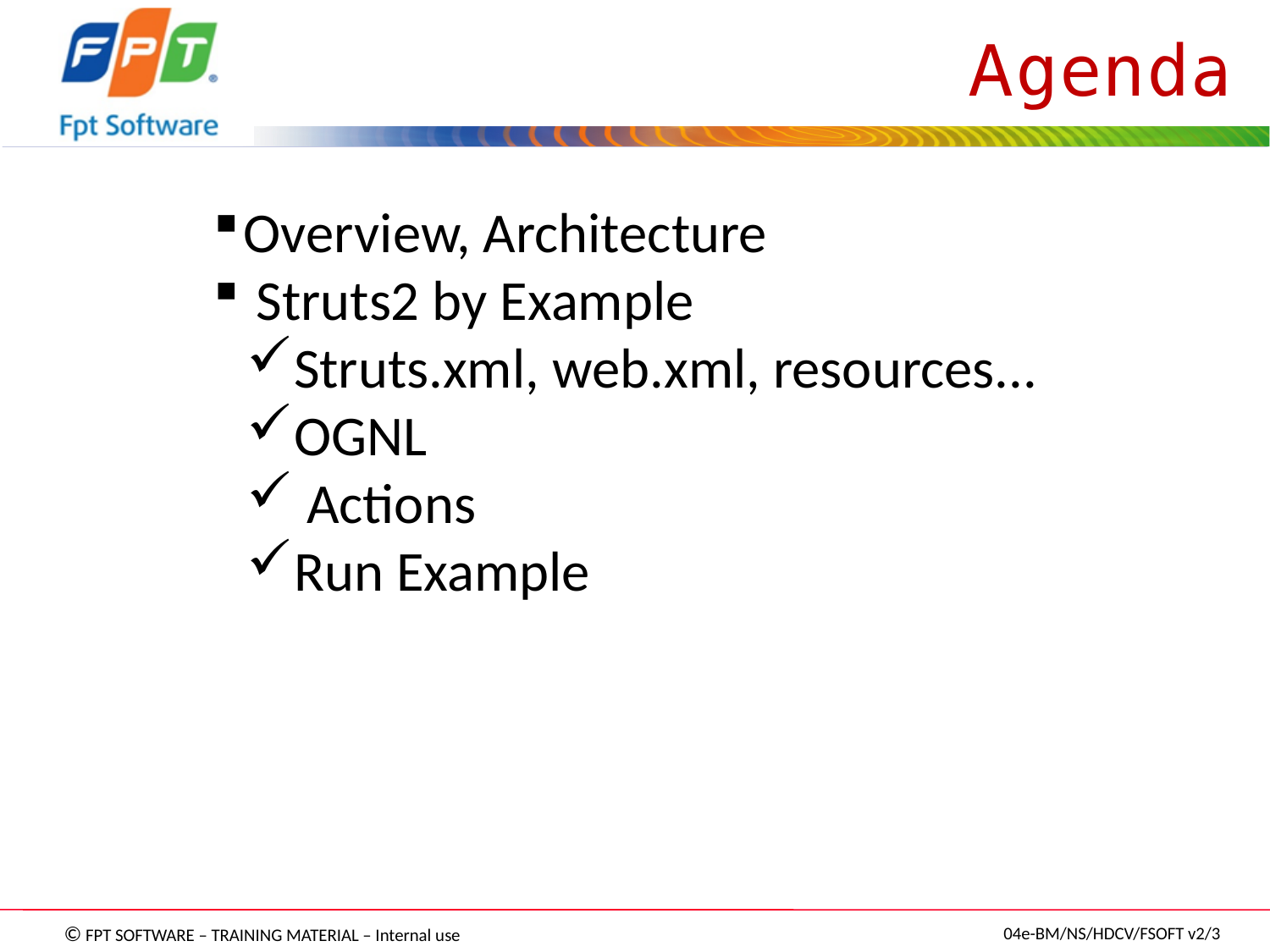

# Agenda
Overview, Architecture
 Struts2 by Example
Struts.xml, web.xml, resources...
OGNL
 Actions
Run Example